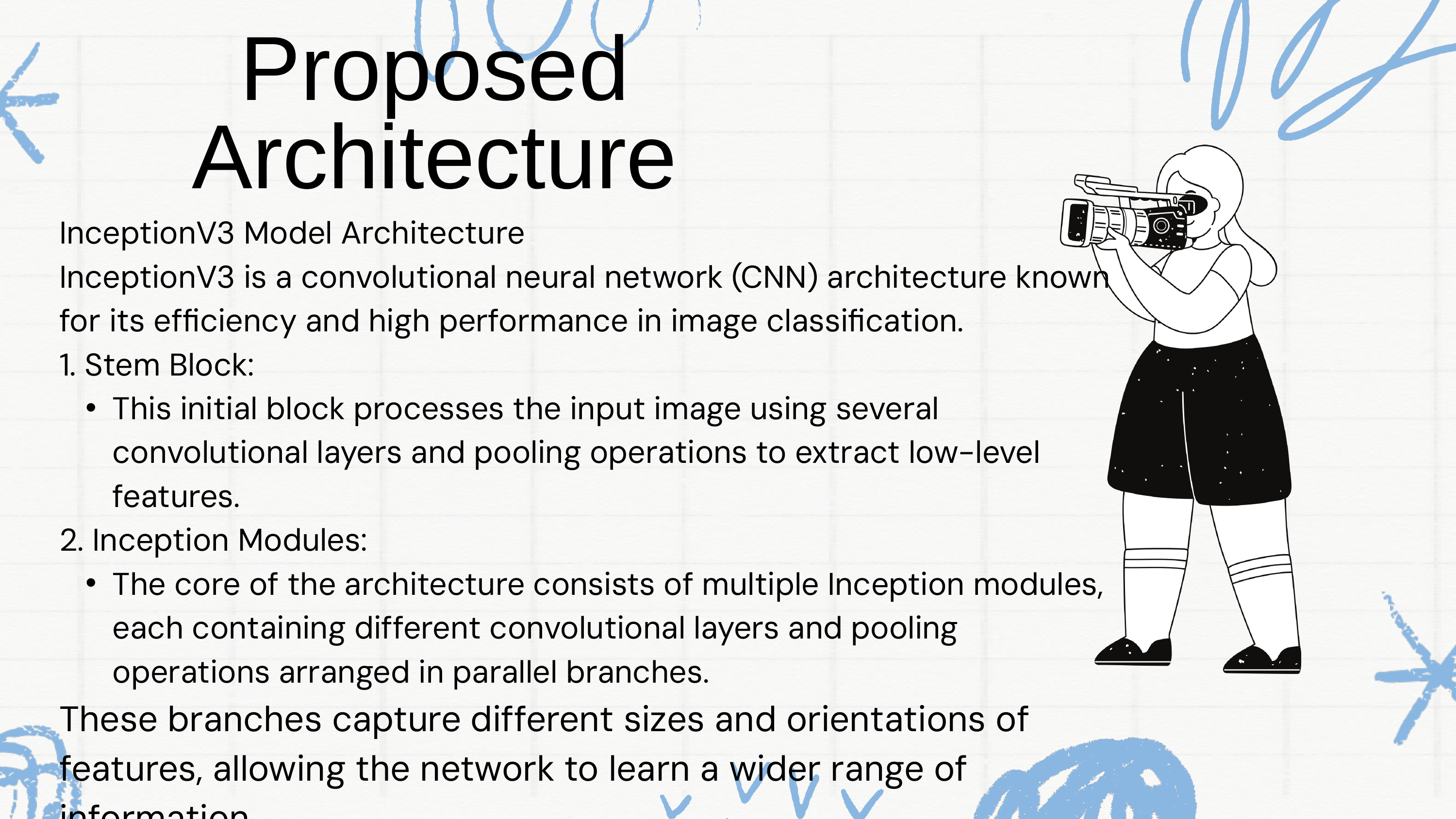

Proposed Architecture

InceptionV3 Model Architecture
InceptionV3 is a convolutional neural network (CNN) architecture known for its efficiency and high performance in image classification.
1. Stem Block:
This initial block processes the input image using several convolutional layers and pooling operations to extract low-level features.
2. Inception Modules:
The core of the architecture consists of multiple Inception modules, each containing different convolutional layers and pooling operations arranged in parallel branches.
These branches capture different sizes and orientations of features, allowing the network to learn a wider range of information.